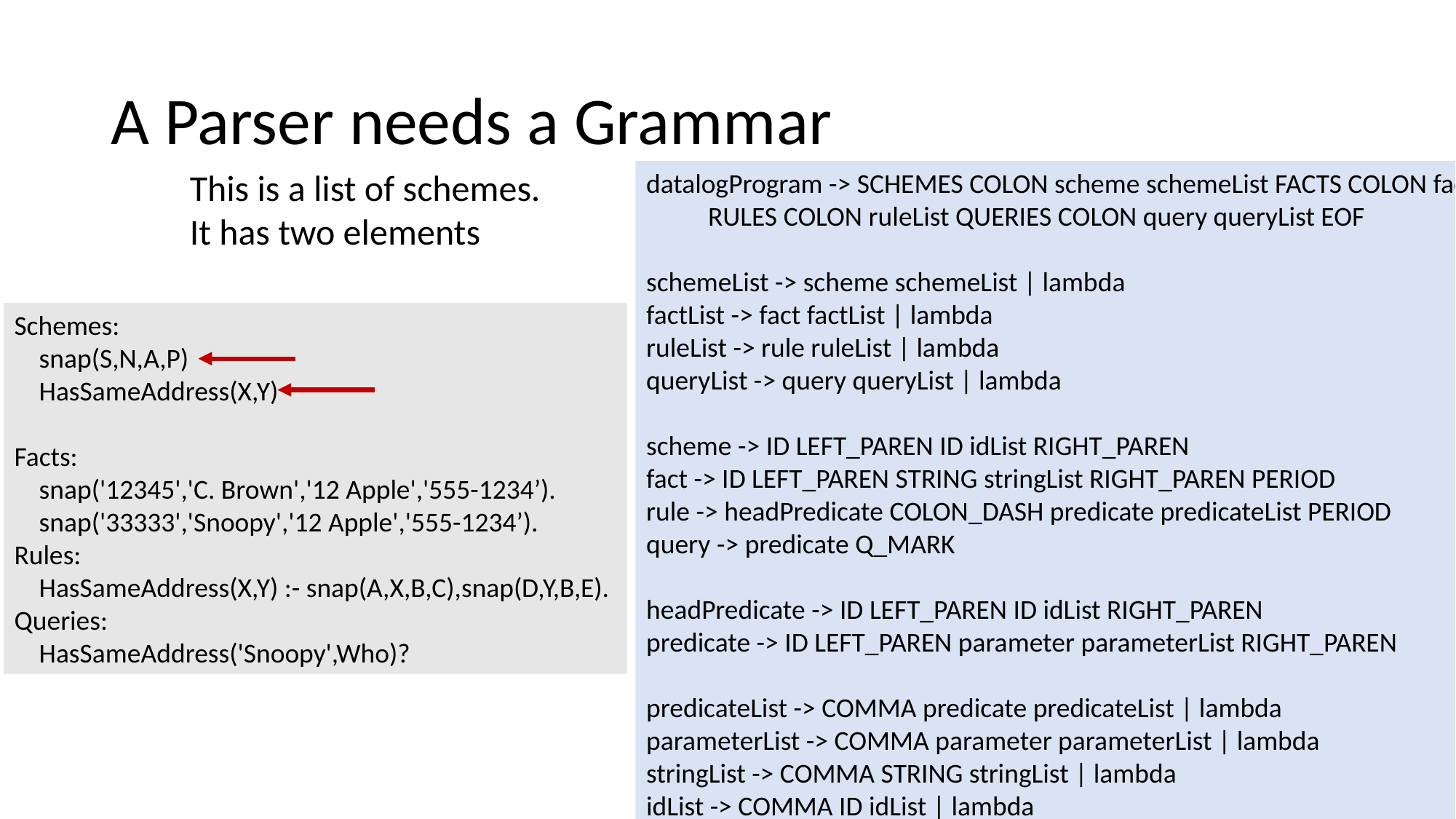

# A Parser needs a Grammar
This is a list of schemes.
It has two elements
datalogProgram -> SCHEMES COLON scheme schemeList FACTS COLON factList
          RULES COLON ruleList QUERIES COLON query queryList EOF

schemeList -> scheme schemeList | lambda
factList -> fact factList | lambda
ruleList -> rule ruleList | lambda
queryList -> query queryList | lambda

scheme -> ID LEFT_PAREN ID idList RIGHT_PAREN
fact -> ID LEFT_PAREN STRING stringList RIGHT_PAREN PERIOD
rule -> headPredicate COLON_DASH predicate predicateList PERIOD
query -> predicate Q_MARK
headPredicate -> ID LEFT_PAREN ID idList RIGHT_PAREN
predicate -> ID LEFT_PAREN parameter parameterList RIGHT_PAREN
predicateList -> COMMA predicate predicateList | lambda
parameterList -> COMMA parameter parameterList | lambda
stringList -> COMMA STRING stringList | lambda
idList -> COMMA ID idList | lambda
parameter -> STRING | ID
Schemes:
    snap(S,N,A,P)
    HasSameAddress(X,Y)

Facts:
    snap('12345','C. Brown','12 Apple','555-1234’).
    snap('33333','Snoopy','12 Apple','555-1234’).
Rules:
    HasSameAddress(X,Y) :- snap(A,X,B,C),snap(D,Y,B,E).
Queries:
    HasSameAddress('Snoopy',Who)?